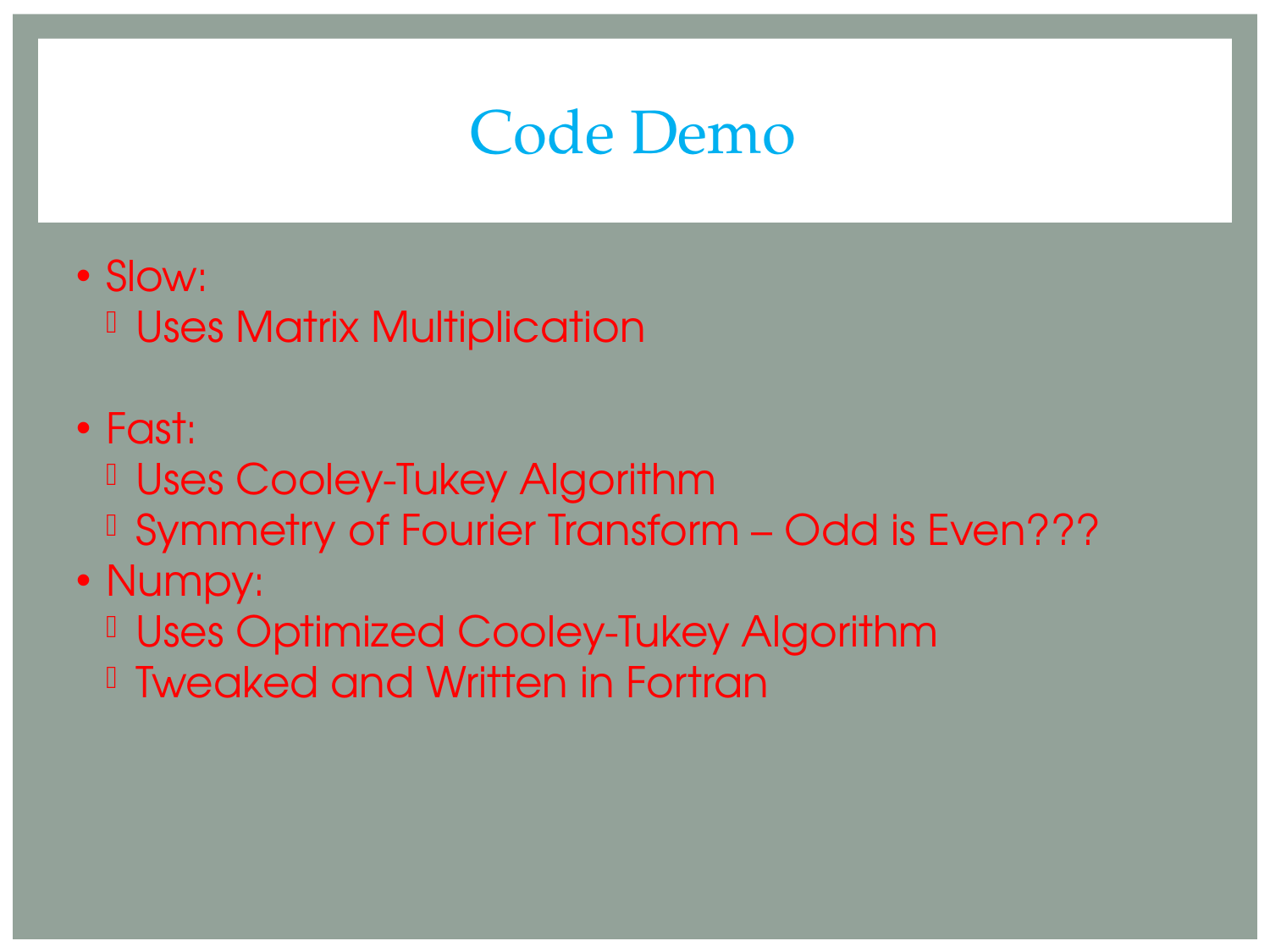

Code Demo
Slow:
Uses Matrix Multiplication

Fast:
Uses Cooley-Tukey Algorithm
Symmetry of Fourier Transform – Odd is Even???
Numpy:
Uses Optimized Cooley-Tukey Algorithm
Tweaked and Written in Fortran